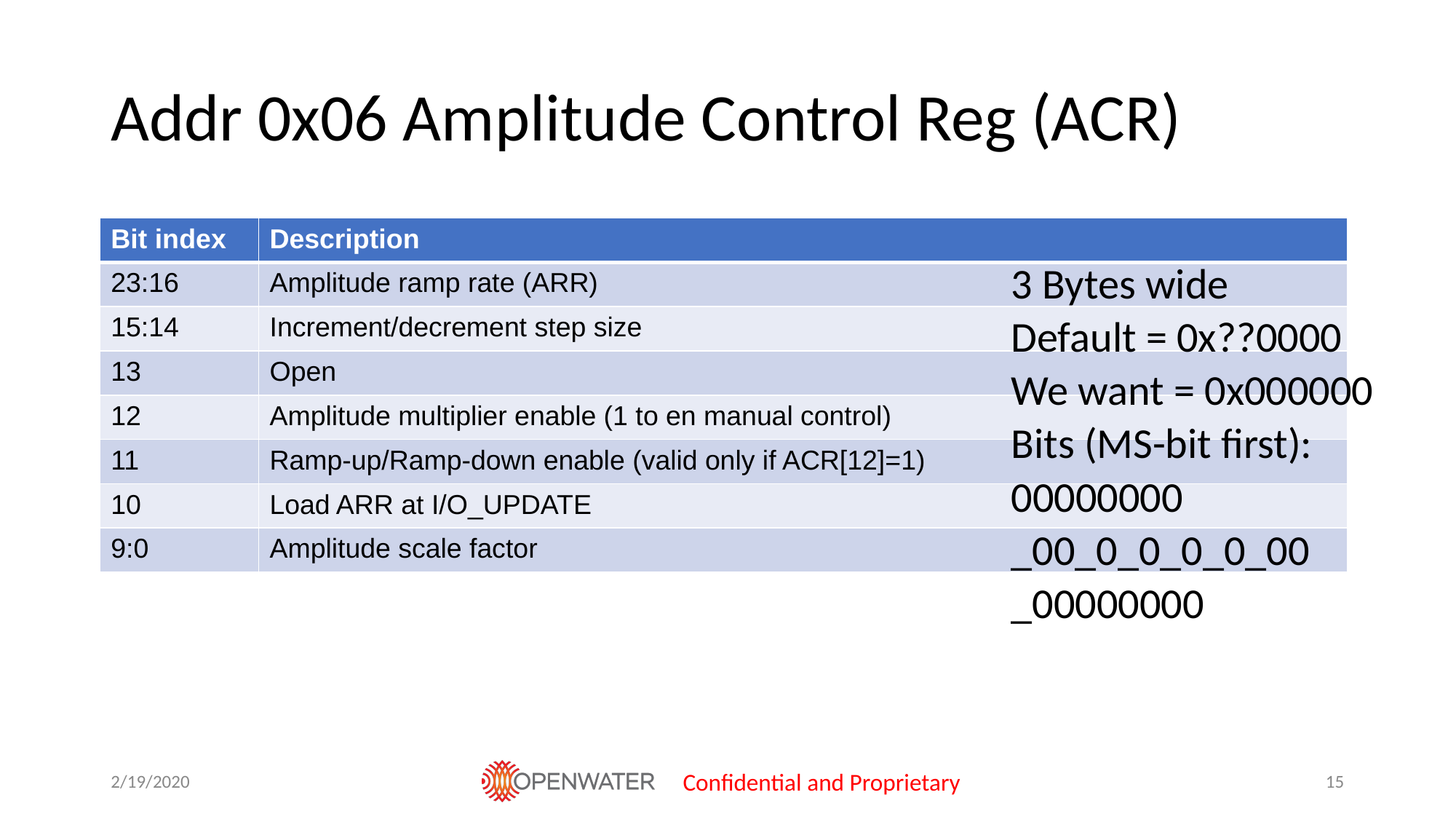

# Addr 0x06 Amplitude Control Reg (ACR)
| Bit index | Description |
| --- | --- |
| 23:16 | Amplitude ramp rate (ARR) |
| 15:14 | Increment/decrement step size |
| 13 | Open |
| 12 | Amplitude multiplier enable (1 to en manual control) |
| 11 | Ramp-up/Ramp-down enable (valid only if ACR[12]=1) |
| 10 | Load ARR at I/O\_UPDATE |
| 9:0 | Amplitude scale factor |
3 Bytes wide
Default = 0x??0000
We want = 0x000000
Bits (MS-bit first):
00000000
_00_0_0_0_0_00
_00000000
2/19/2020
Confidential and Proprietary
15